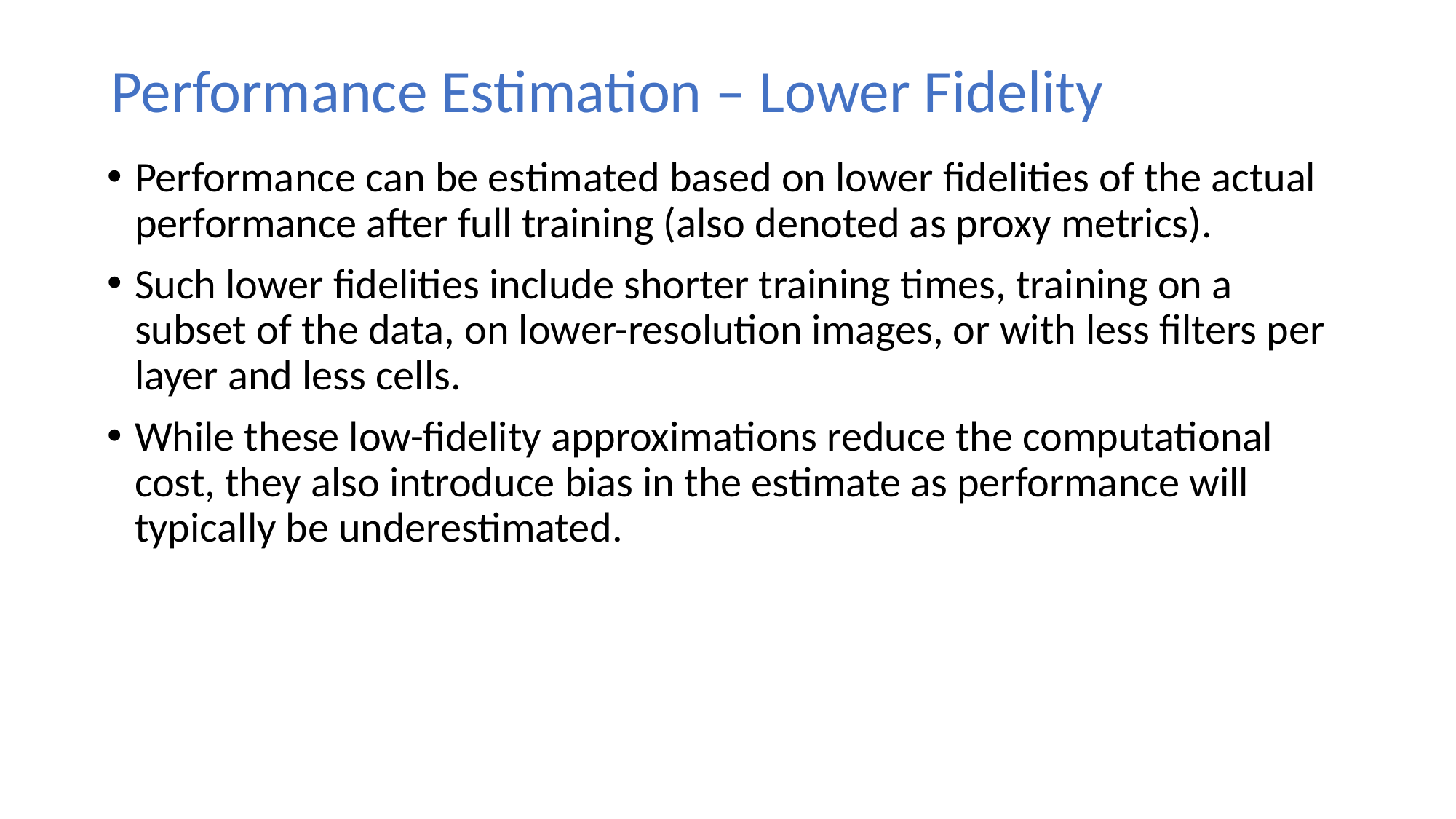

# Performance Estimation – Lower Fidelity
Performance can be estimated based on lower fidelities of the actual performance after full training (also denoted as proxy metrics).
Such lower fidelities include shorter training times, training on a subset of the data, on lower-resolution images, or with less filters per layer and less cells.
While these low-fidelity approximations reduce the computational cost, they also introduce bias in the estimate as performance will typically be underestimated.